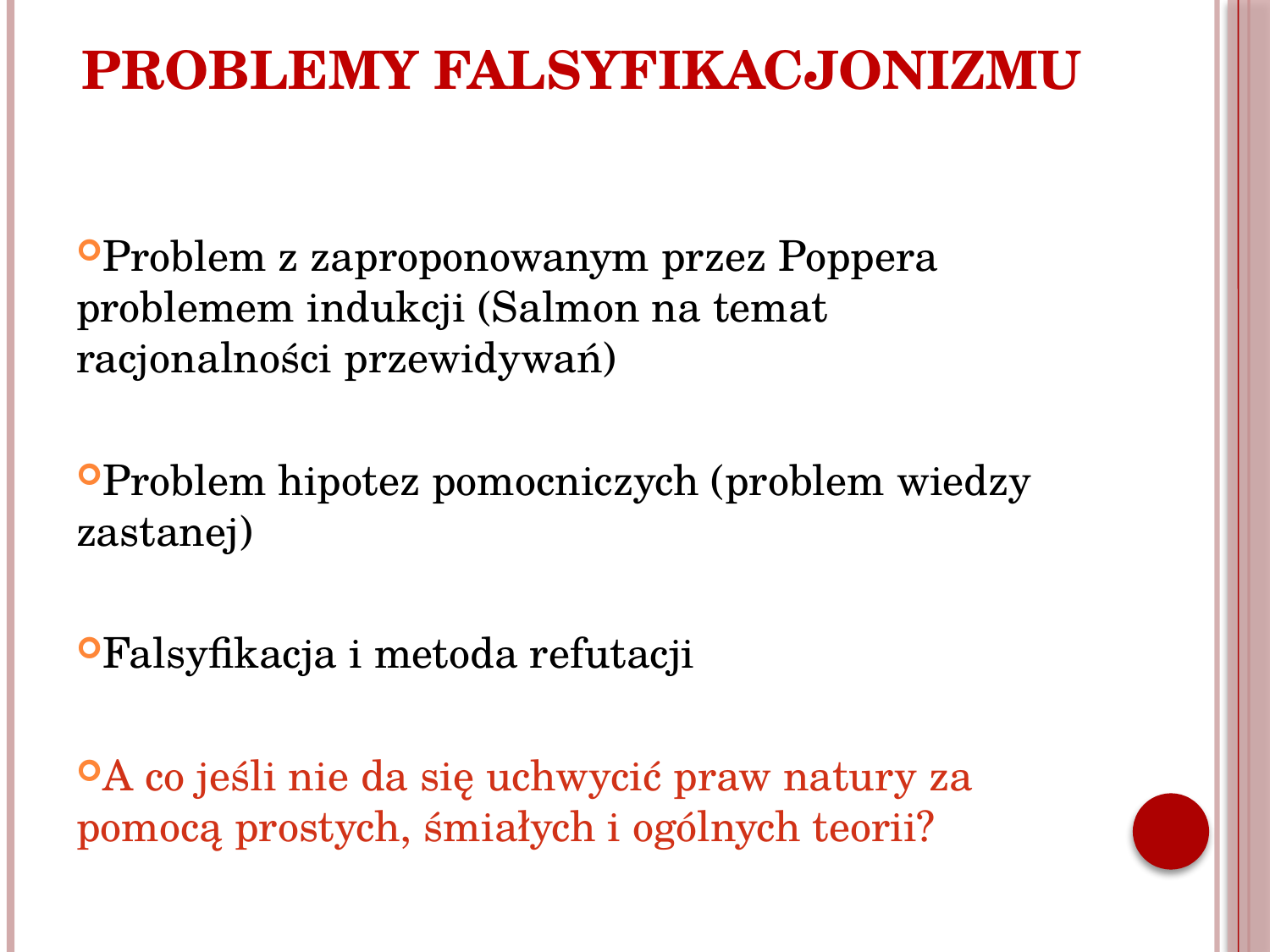

Problemy falsyfikacjonizmu
Problem z zaproponowanym przez Poppera problemem indukcji (Salmon na temat racjonalności przewidywań)

Problem hipotez pomocniczych (problem wiedzy zastanej)

Falsyfikacja i metoda refutacji

A co jeśli nie da się uchwycić praw natury za pomocą prostych, śmiałych i ogólnych teorii?